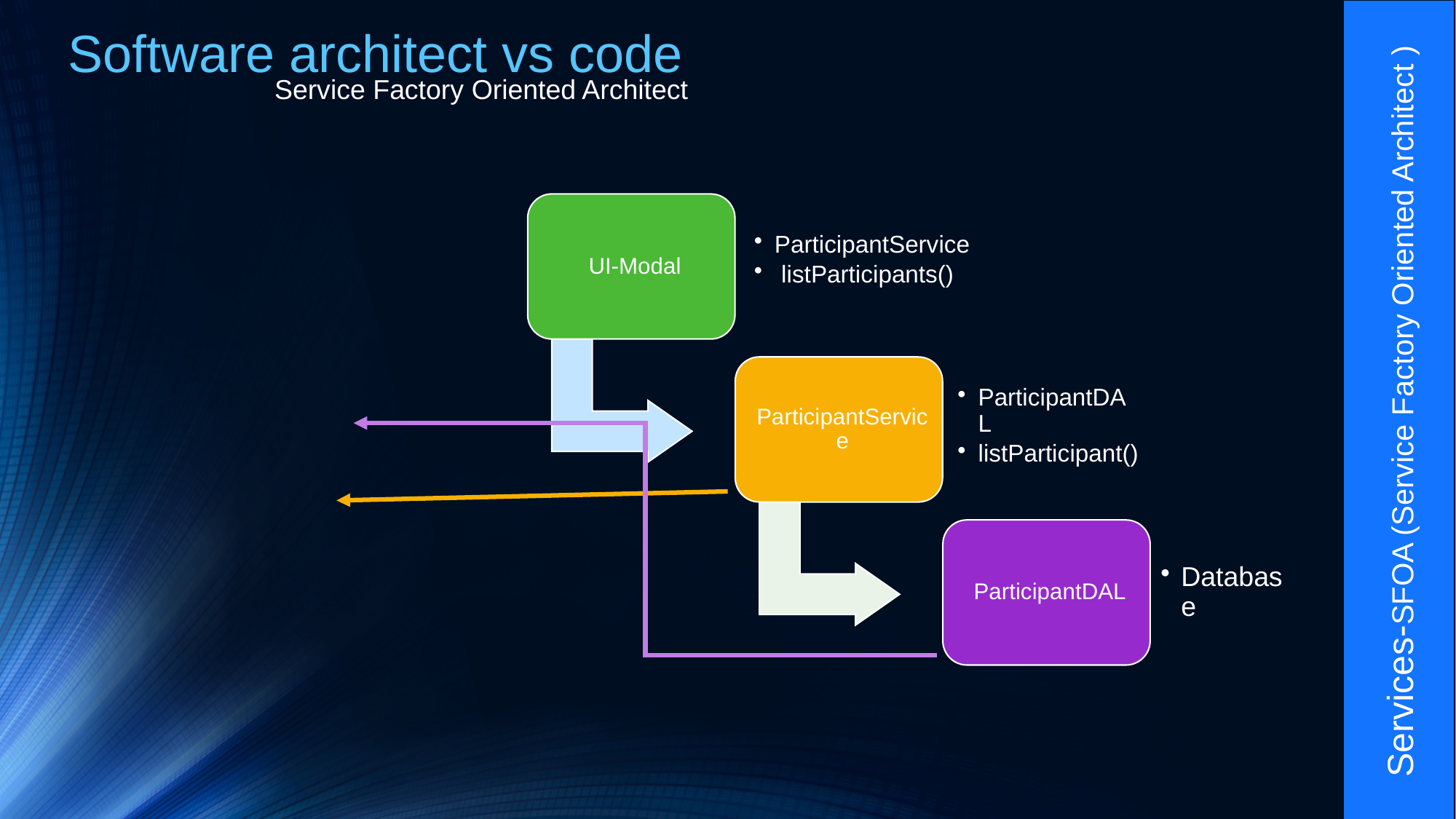

Software architect vs code
Service Factory Oriented Architect
UI-Modal
ParticipantService
 listParticipants()
ParticipantService
ParticipantDAL
listParticipant()
ParticipantDAL
Database
Services-SFOA (Service Factory Oriented Architect )